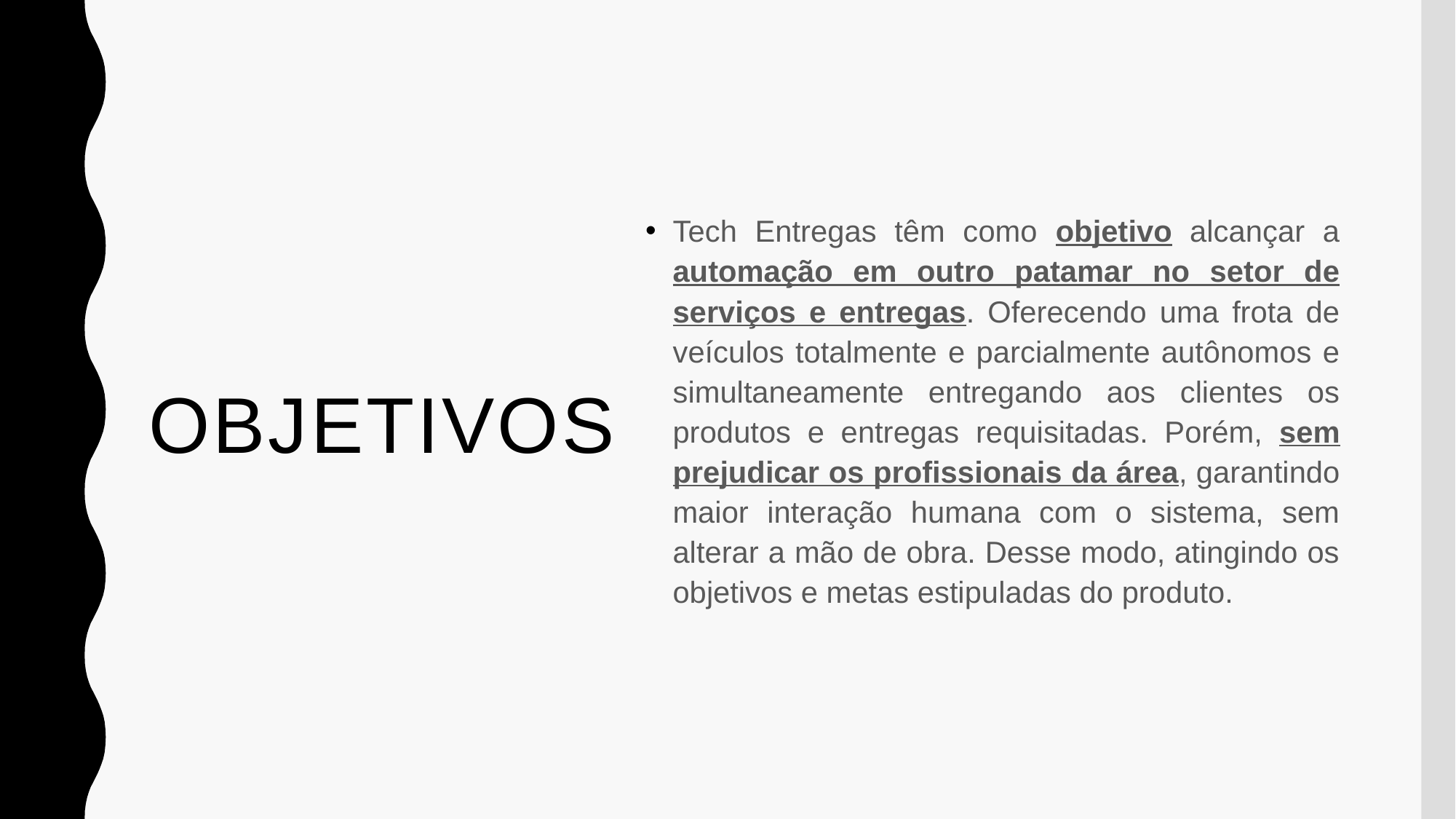

# OBJETIVOS
Tech Entregas têm como objetivo alcançar a automação em outro patamar no setor de serviços e entregas. Oferecendo uma frota de veículos totalmente e parcialmente autônomos e simultaneamente entregando aos clientes os produtos e entregas requisitadas. Porém, sem prejudicar os profissionais da área, garantindo maior interação humana com o sistema, sem alterar a mão de obra. Desse modo, atingindo os objetivos e metas estipuladas do produto.